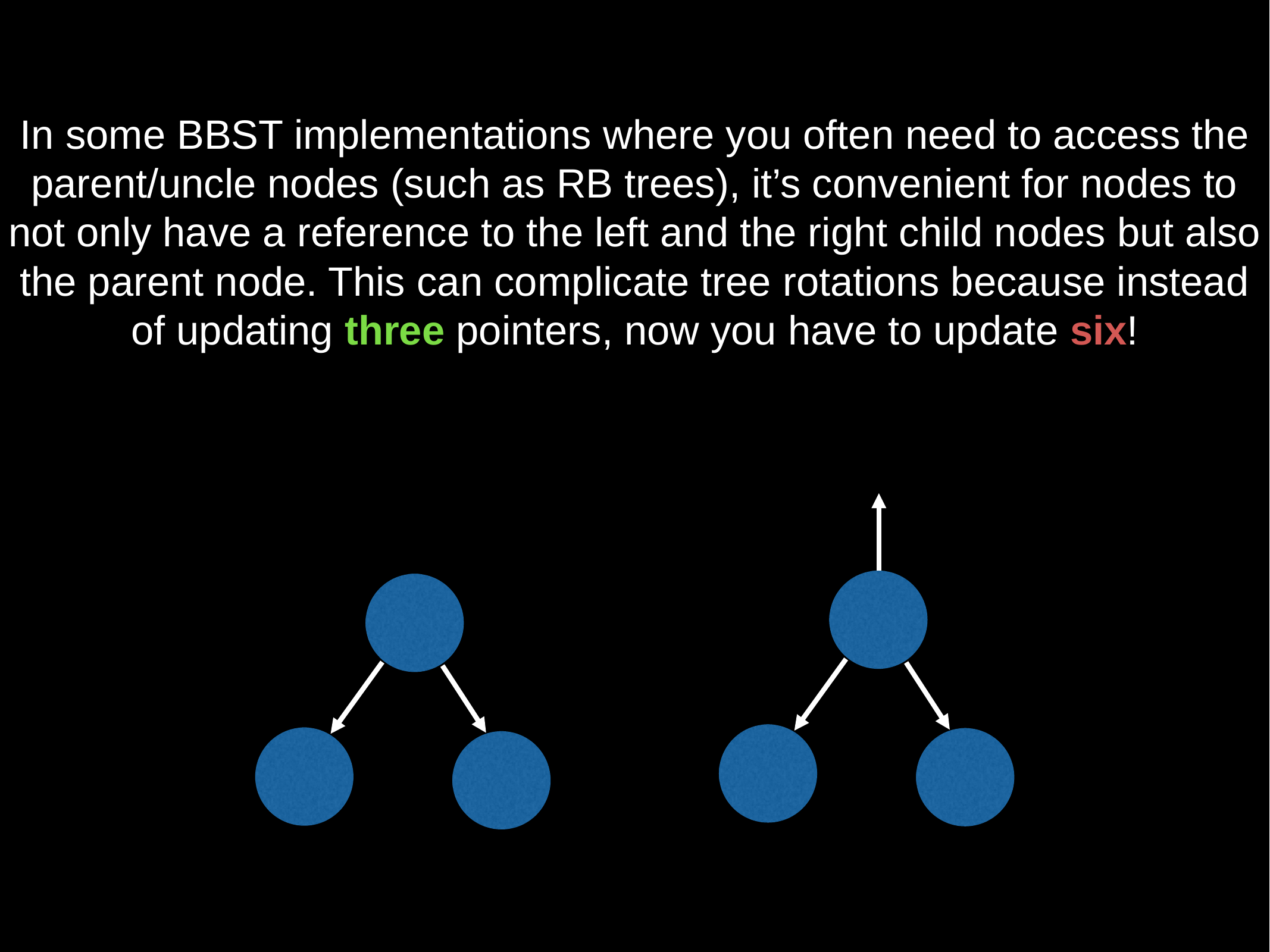

In some BBST implementations where you often need to access the parent/uncle nodes (such as RB trees), it’s convenient for nodes to not only have a reference to the left and the right child nodes but also the parent node. This can complicate tree rotations because instead of updating three pointers, now you have to update six!